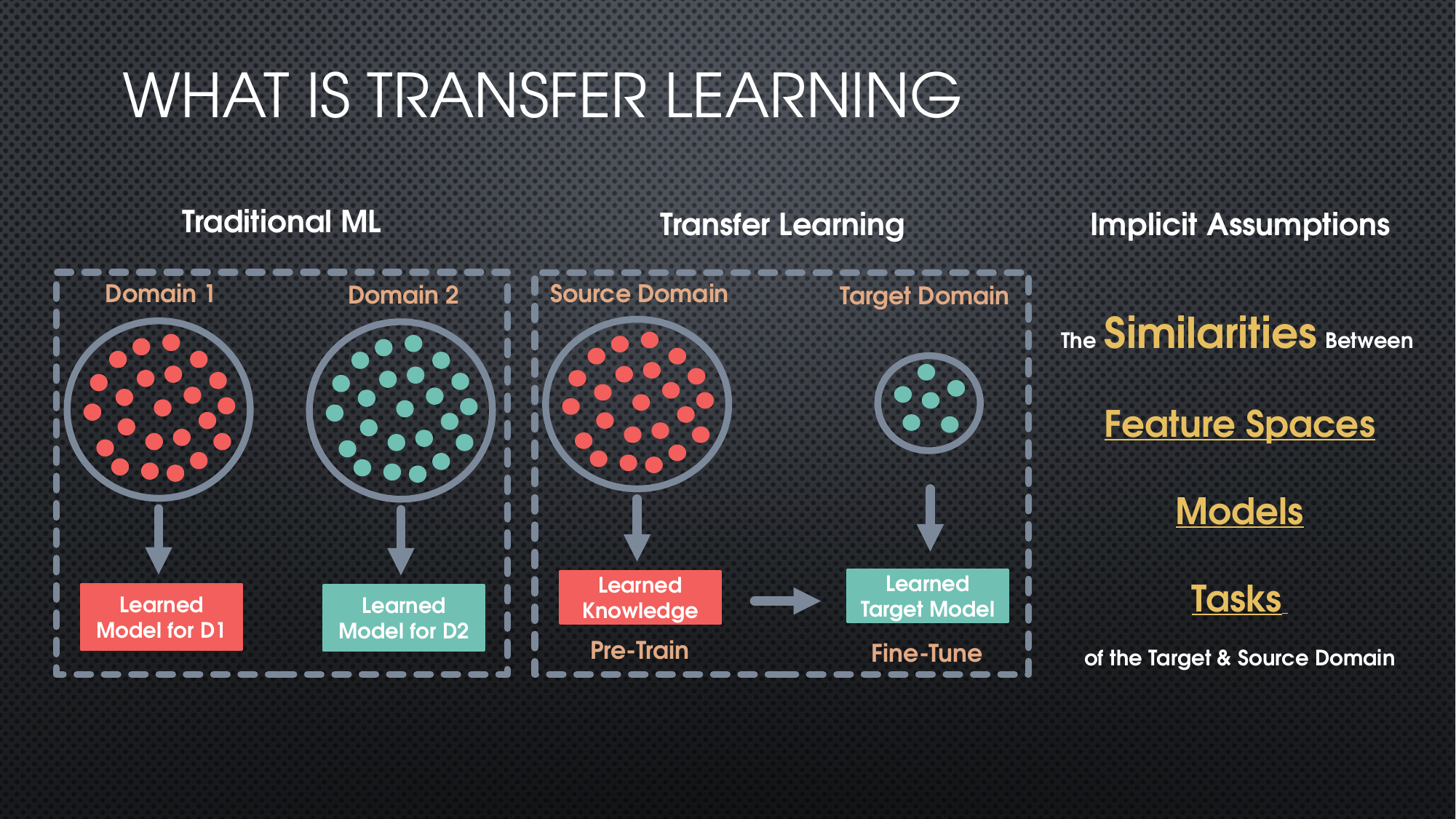

# WHAT IS TRANSFER LEARNING
Traditional ML
Domain 1
Domain 2

Learned
Model for D1
Learned
Model for D2
Transfer Learning
Source Domain
Target Domain

Learned
Target Model
Learned
Knowledge
Pre-Train
Fine-Tune
Implicit Assumptions
The Similarities Between
Feature Spaces
Models
Tasks
of the Target & Source Domain